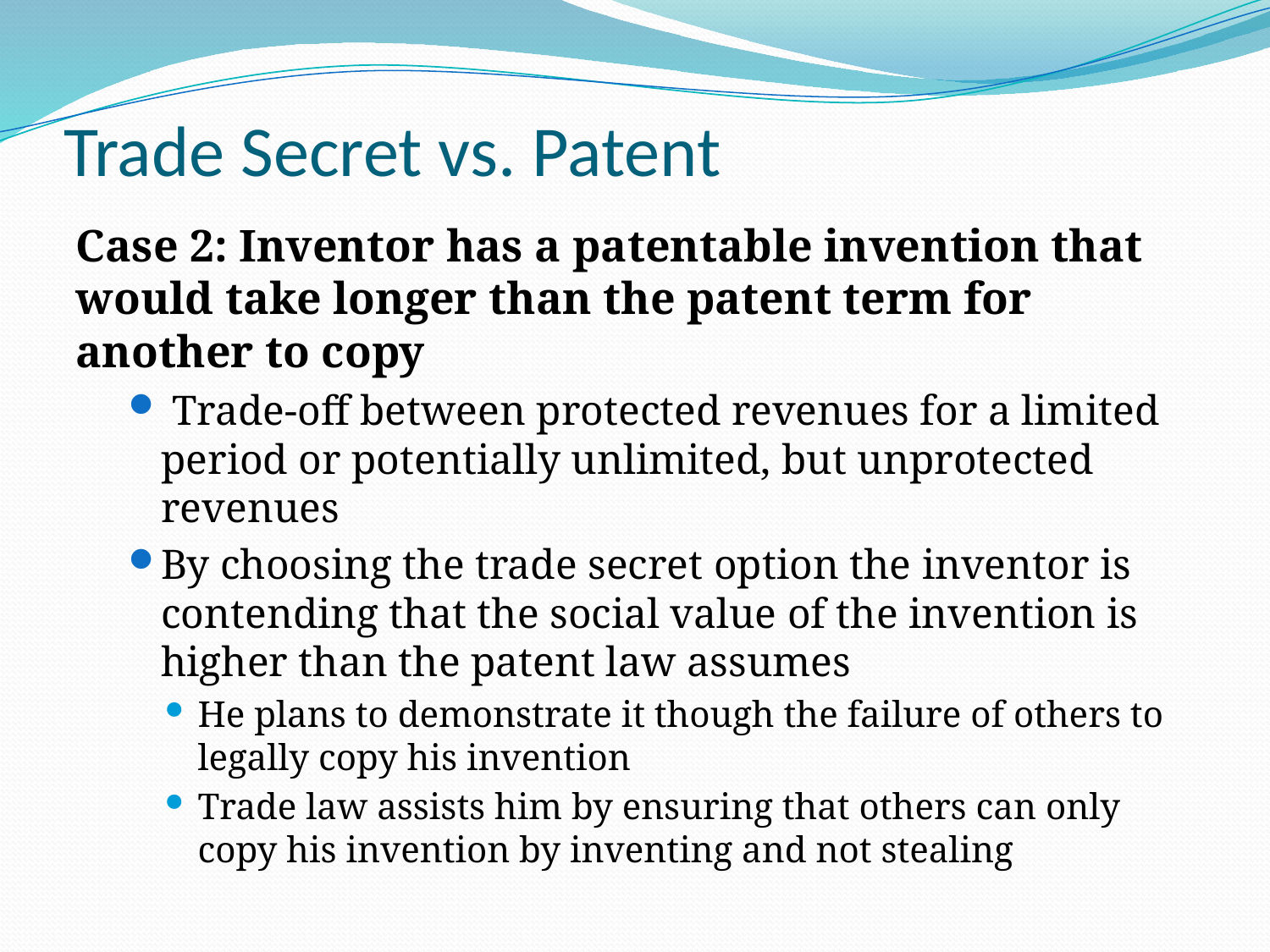

# Trade Secret vs. Patent
Case 2: Inventor has a patentable invention that would take longer than the patent term for another to copy
 Trade-off between protected revenues for a limited period or potentially unlimited, but unprotected revenues
By choosing the trade secret option the inventor is contending that the social value of the invention is higher than the patent law assumes
He plans to demonstrate it though the failure of others to legally copy his invention
Trade law assists him by ensuring that others can only copy his invention by inventing and not stealing